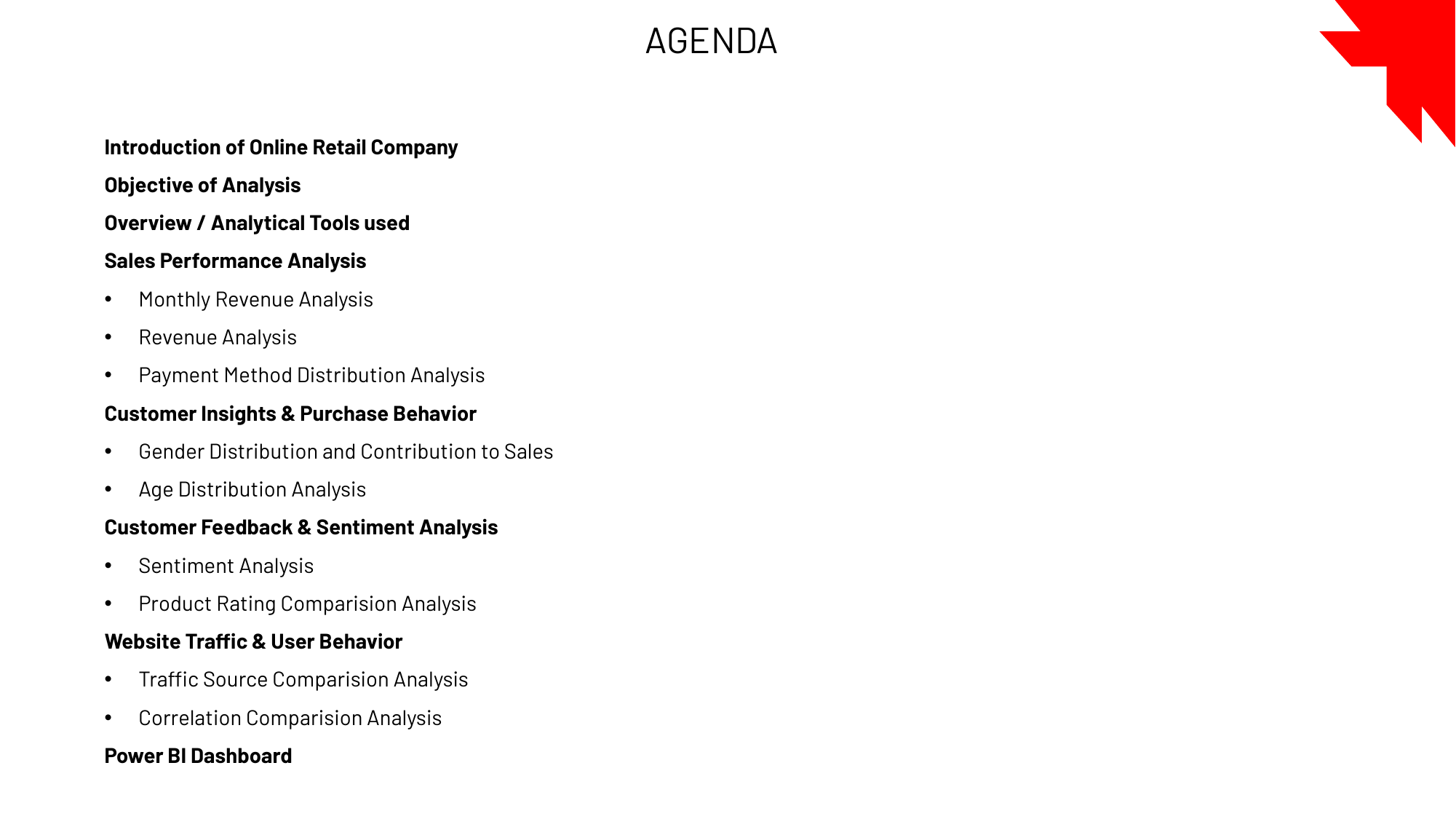

# AGENDA

Introduction of Online Retail Company
Objective of Analysis
Overview / Analytical Tools used
Sales Performance Analysis
Monthly Revenue Analysis
Revenue Analysis
Payment Method Distribution Analysis
Customer Insights & Purchase Behavior
Gender Distribution and Contribution to Sales
Age Distribution Analysis
Customer Feedback & Sentiment Analysis
Sentiment Analysis
Product Rating Comparision Analysis
Website Traffic & User Behavior
Traffic Source Comparision Analysis
Correlation Comparision Analysis
Power BI Dashboard